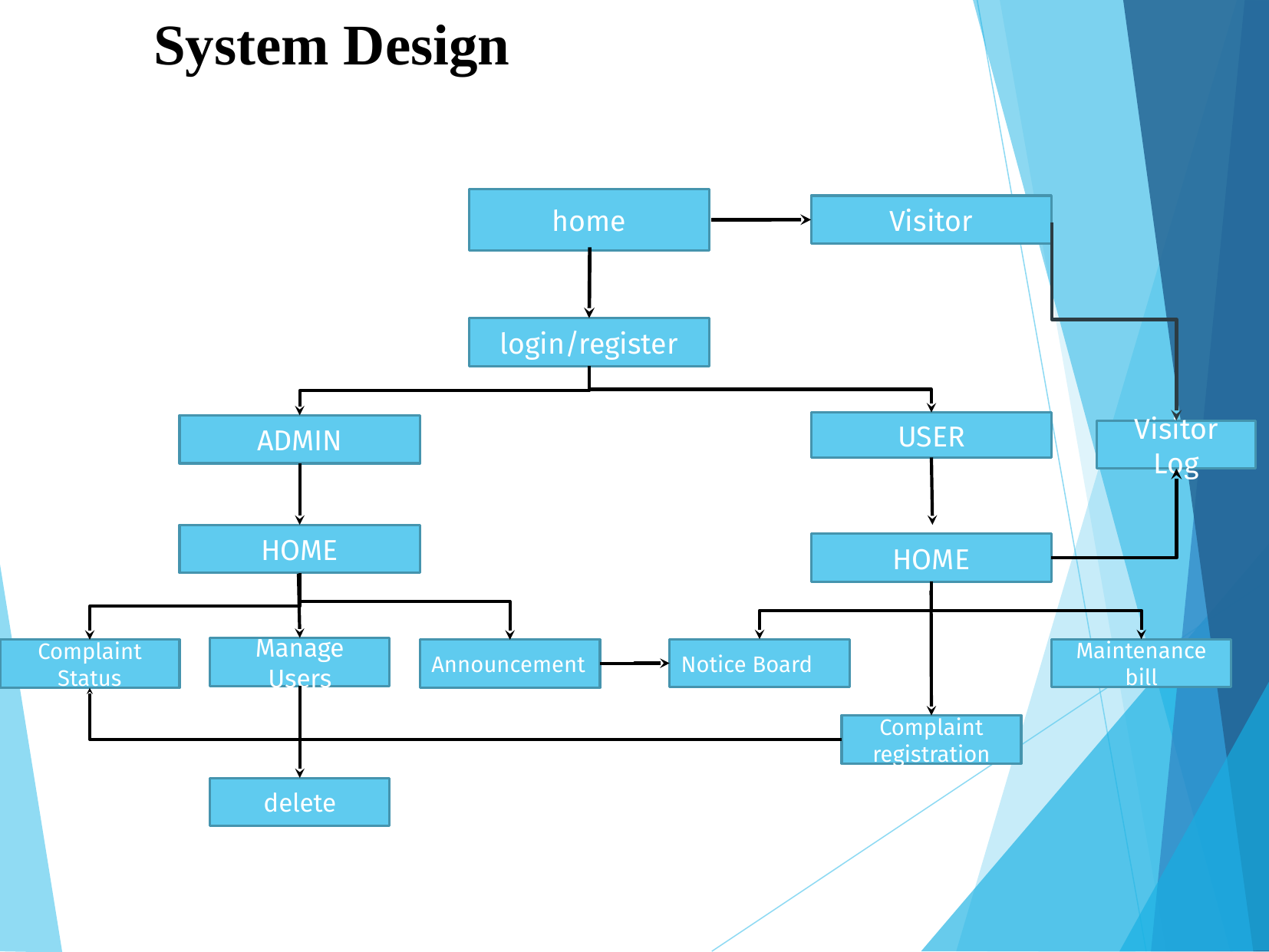

# System Design

home
Visitor
login/register
USER
ADMIN
Visitor Log
HOME
HOME
Manage Users
Notice Board
Maintenance bill
Complaint Status
Announcement
Complaint registration
delete